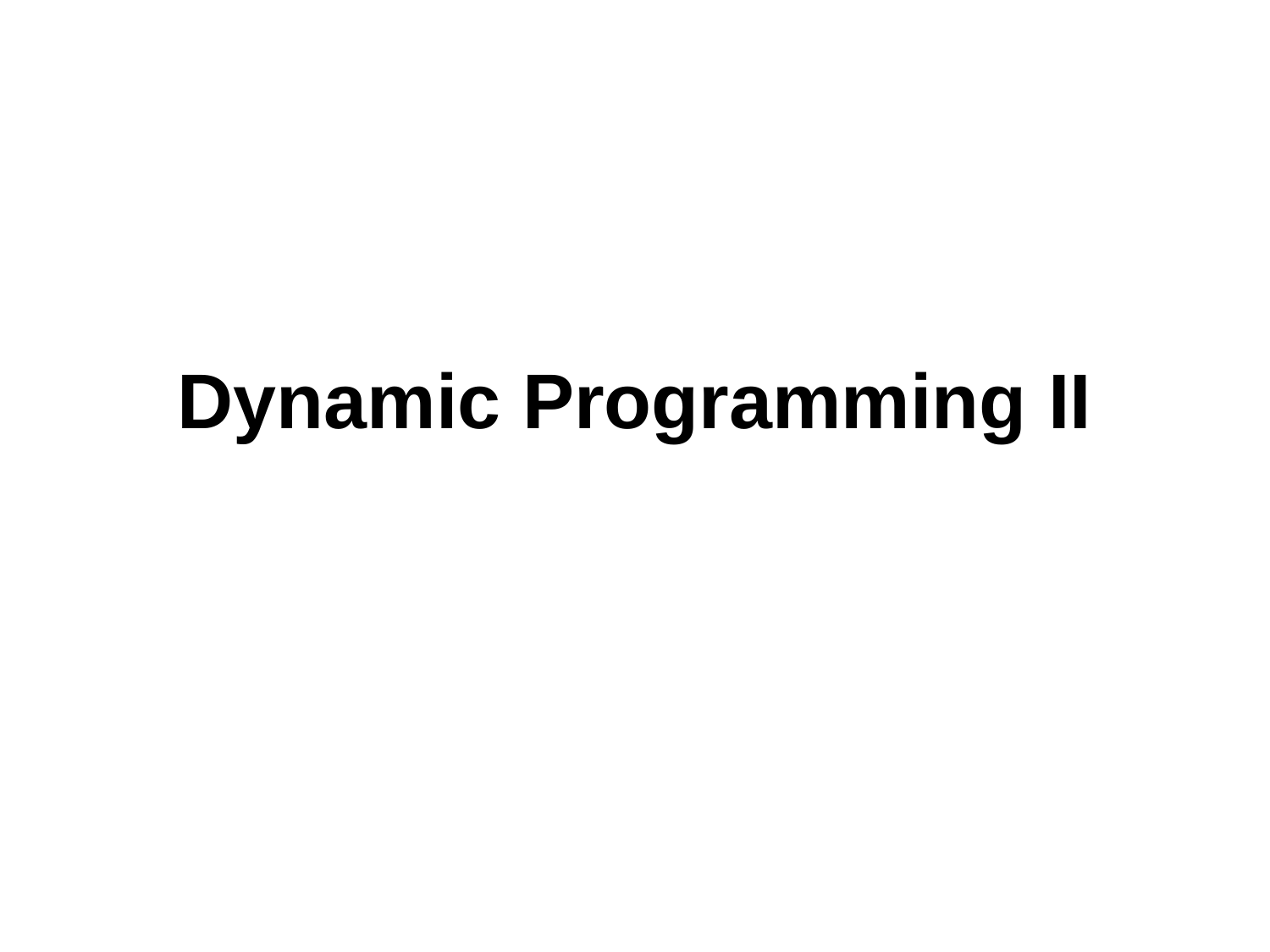

# Dynamic Programming II

TexPoint fonts used in EMF.
Read the TexPoint manual before you delete this box.: AAAAAAAAAAAAAA